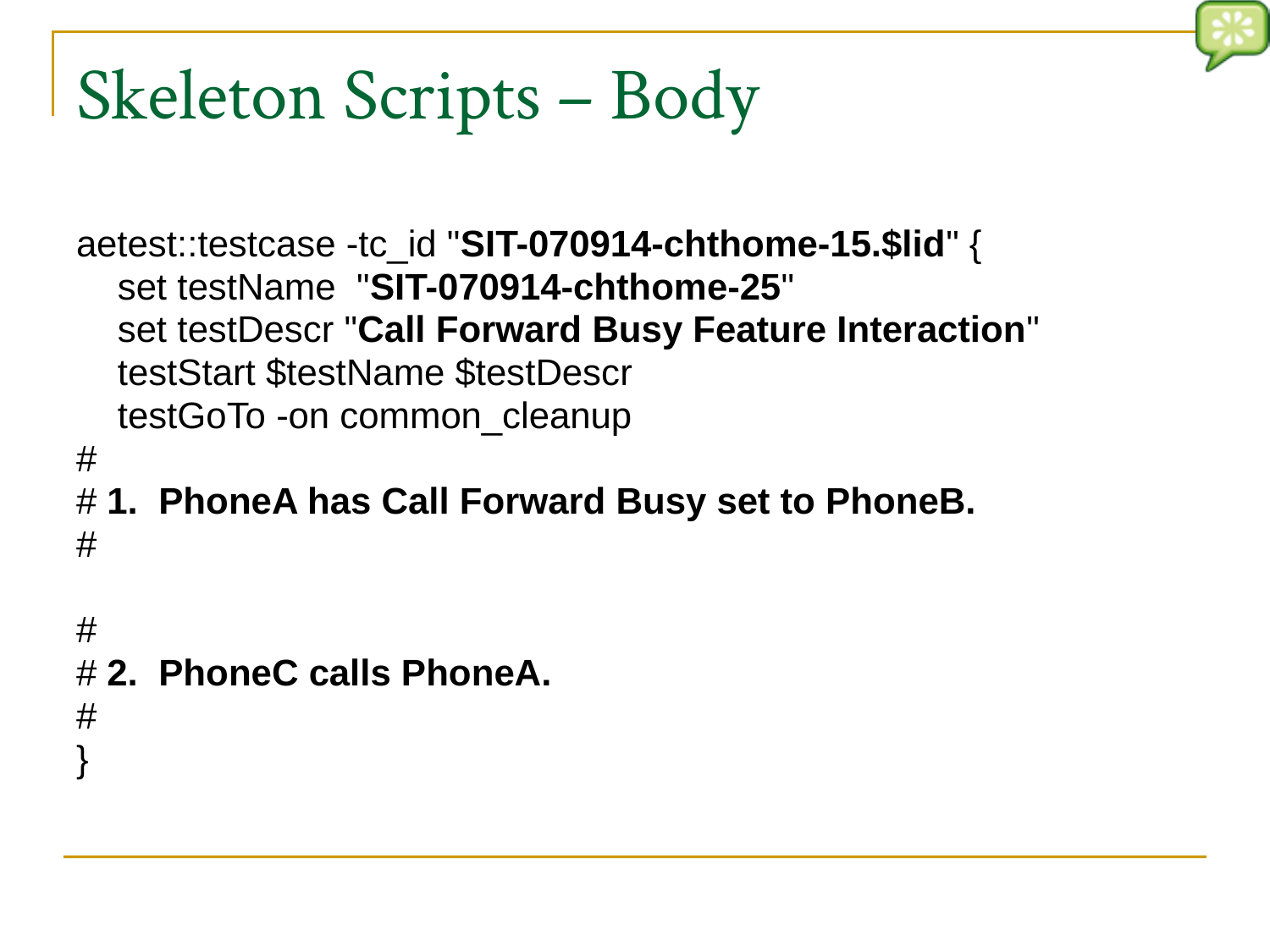

# Skeleton Scripts – Body
aetest::testcase -tc_id "SIT-070914-chthome-15.$lid" {
    set testName  "SIT-070914-chthome-25"
    set testDescr "Call Forward Busy Feature Interaction"
    testStart $testName $testDescr
    testGoTo -on common_cleanup
#
# 1.  PhoneA has Call Forward Busy set to PhoneB.
#

#
# 2.  PhoneC calls PhoneA.
#
}